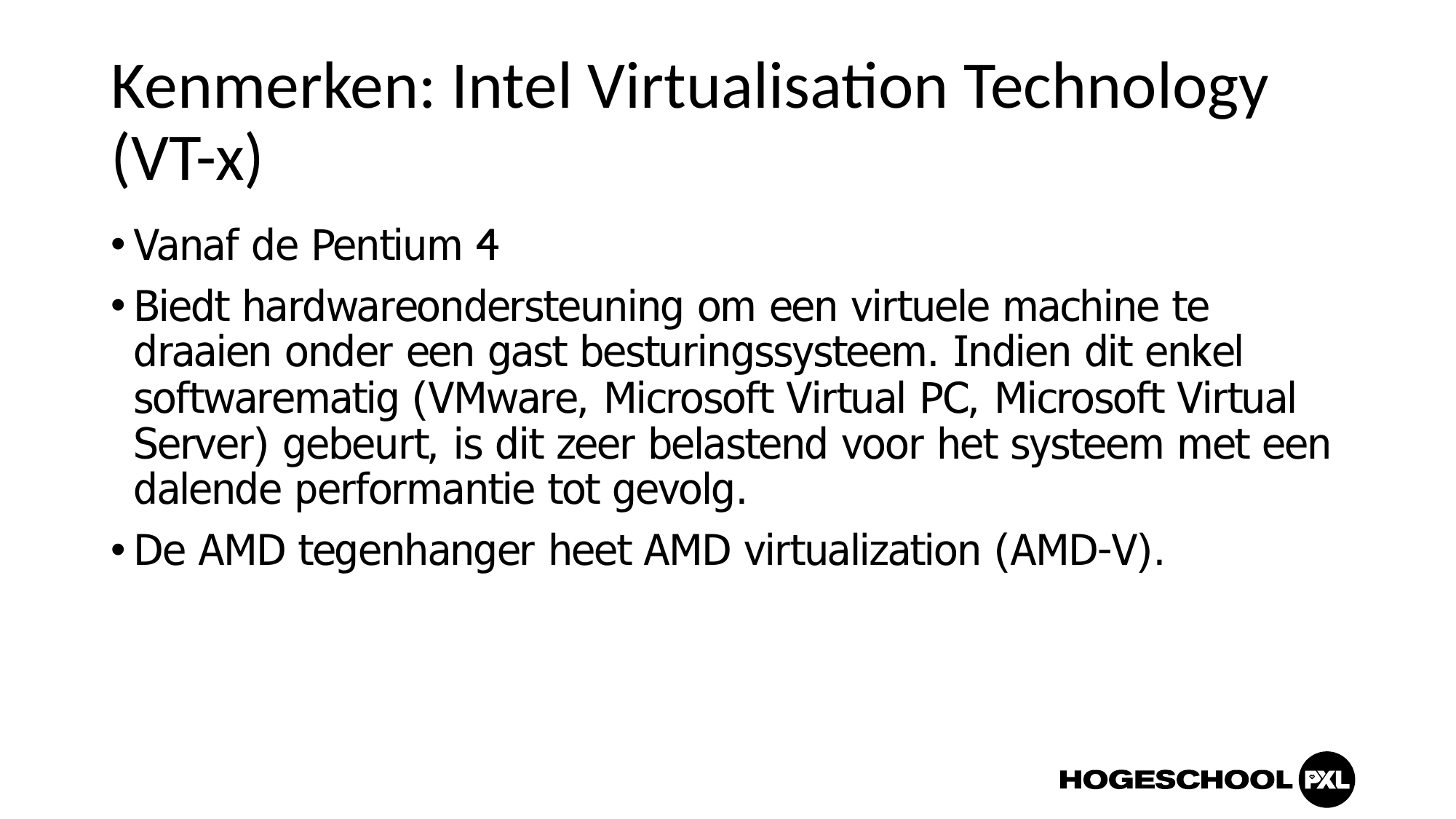

# Kenmerken: Intel Virtualisation Technology (VT-x)
Vanaf de Pentium 4
Biedt hardwareondersteuning om een virtuele machine te draaien onder een gast besturingssysteem. Indien dit enkel softwarematig (VMware, Microsoft Virtual PC, Microsoft Virtual Server) gebeurt, is dit zeer belastend voor het systeem met een dalende performantie tot gevolg.
De AMD tegenhanger heet AMD virtualization (AMD-V).